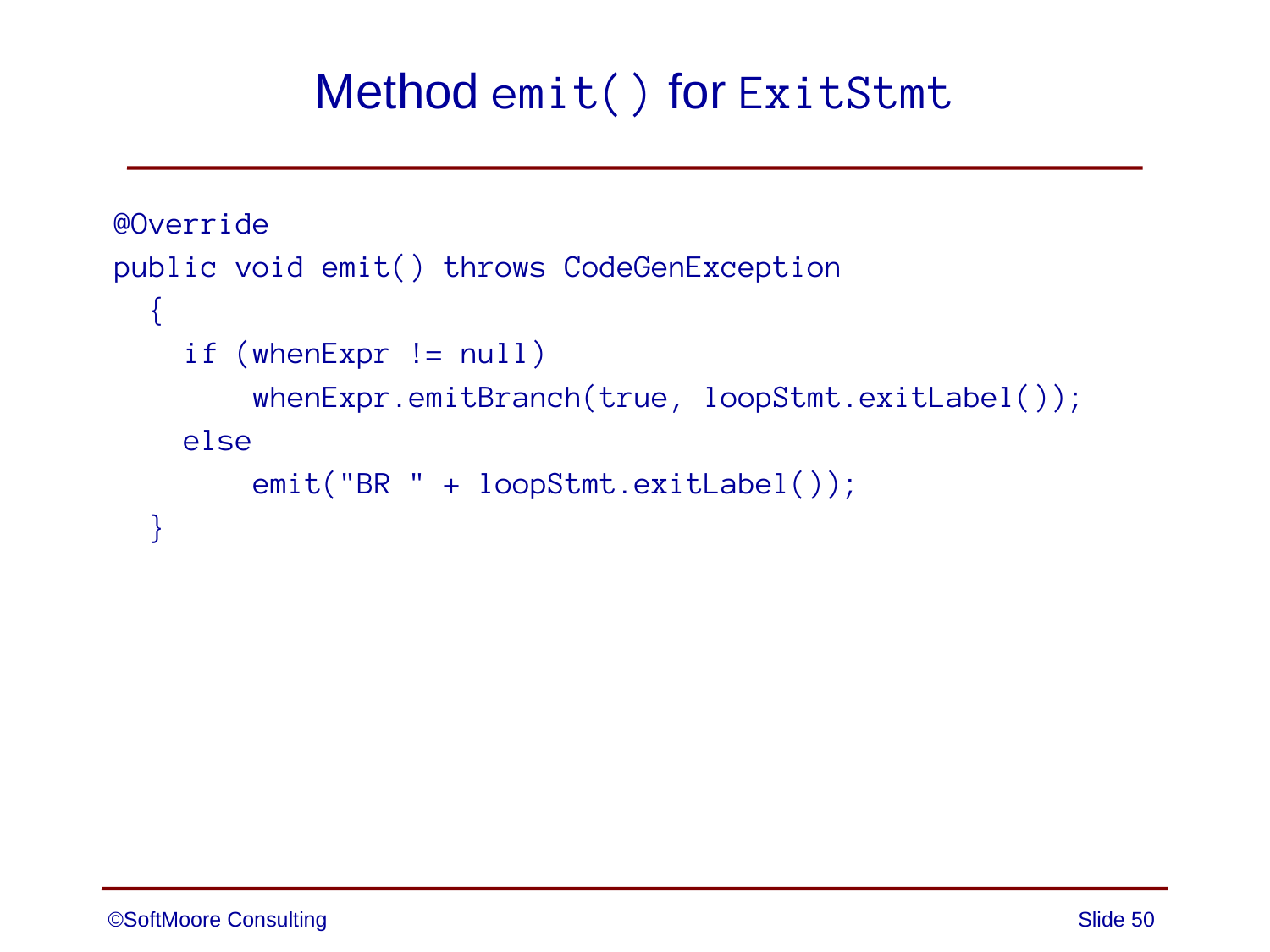

# Method emit() for ExitStmt
@Override
public void emit() throws CodeGenException
  {
    if (whenExpr != null)
        whenExpr.emitBranch(true, loopStmt.exitLabel());
    else
        emit("BR " + loopStmt.exitLabel());
  }
©SoftMoore Consulting
Slide 50